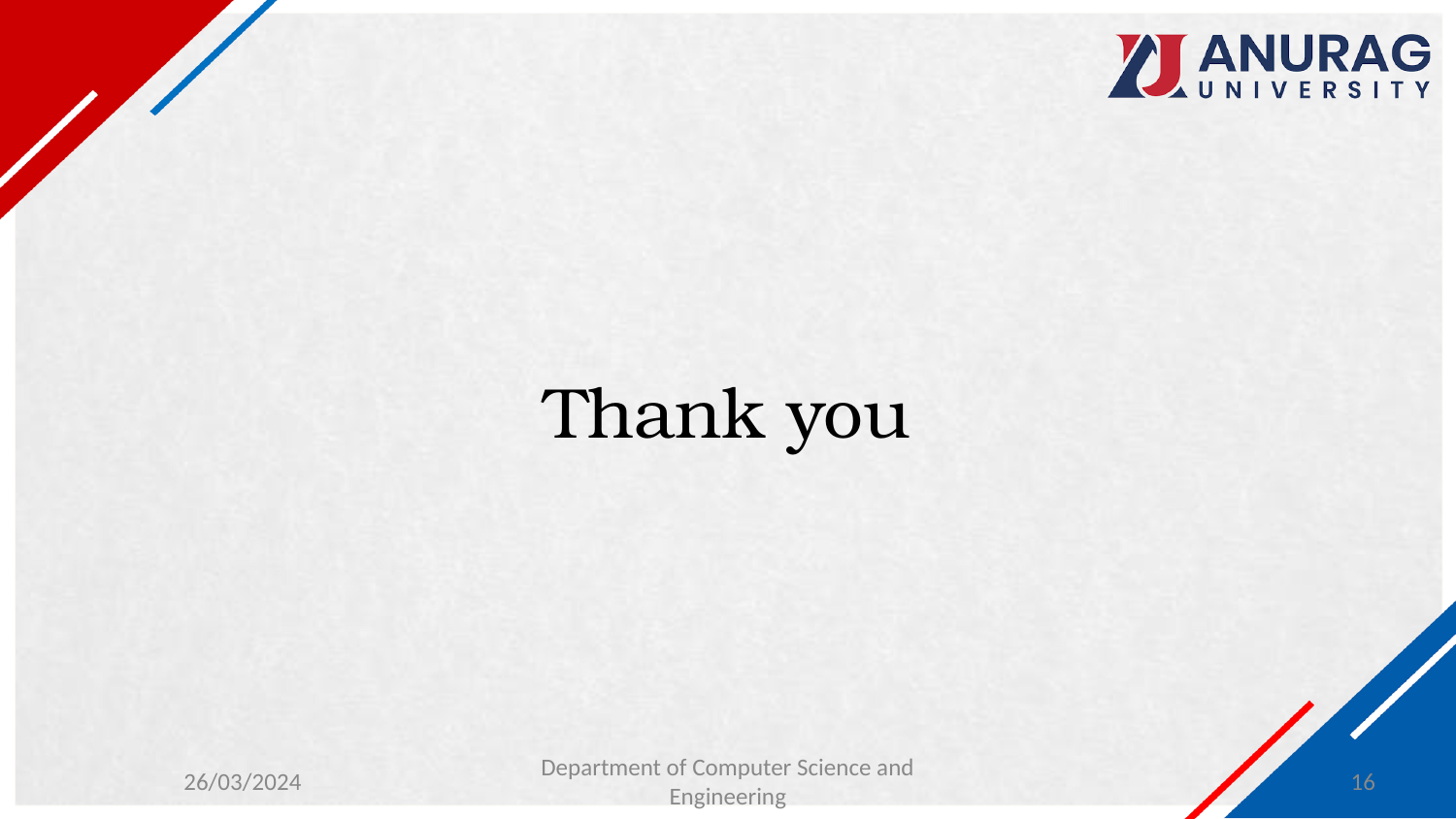

# Thank you
26/03/2024
Department of Computer Science and Engineering
16